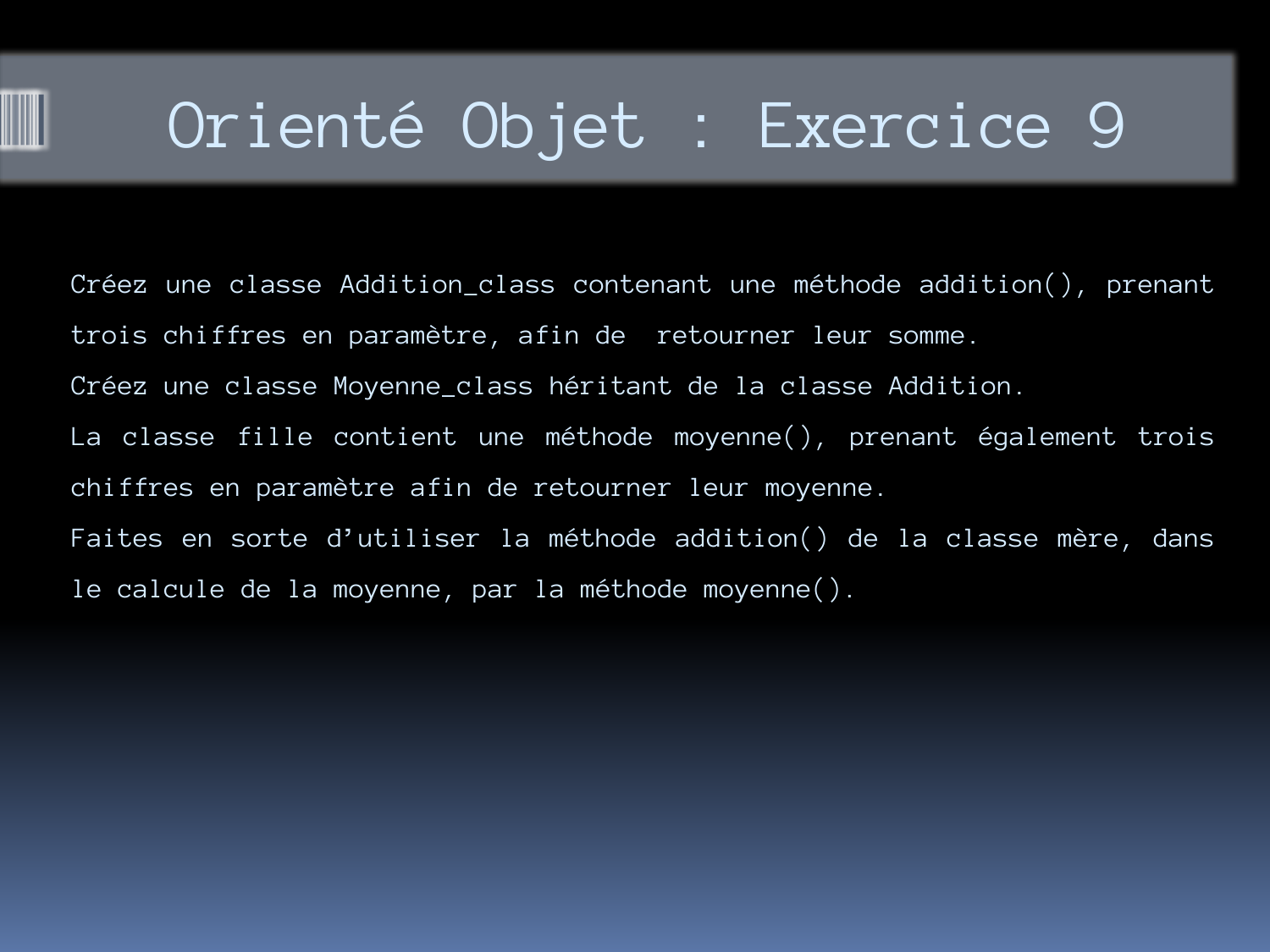

# Orienté Objet : Exercice 9
Créez une classe Addition_class contenant une méthode addition(), prenant trois chiffres en paramètre, afin de  retourner leur somme.
Créez une classe Moyenne_class héritant de la classe Addition.
La classe fille contient une méthode moyenne(), prenant également trois chiffres en paramètre afin de retourner leur moyenne.
Faites en sorte d’utiliser la méthode addition() de la classe mère, dans le calcule de la moyenne, par la méthode moyenne().